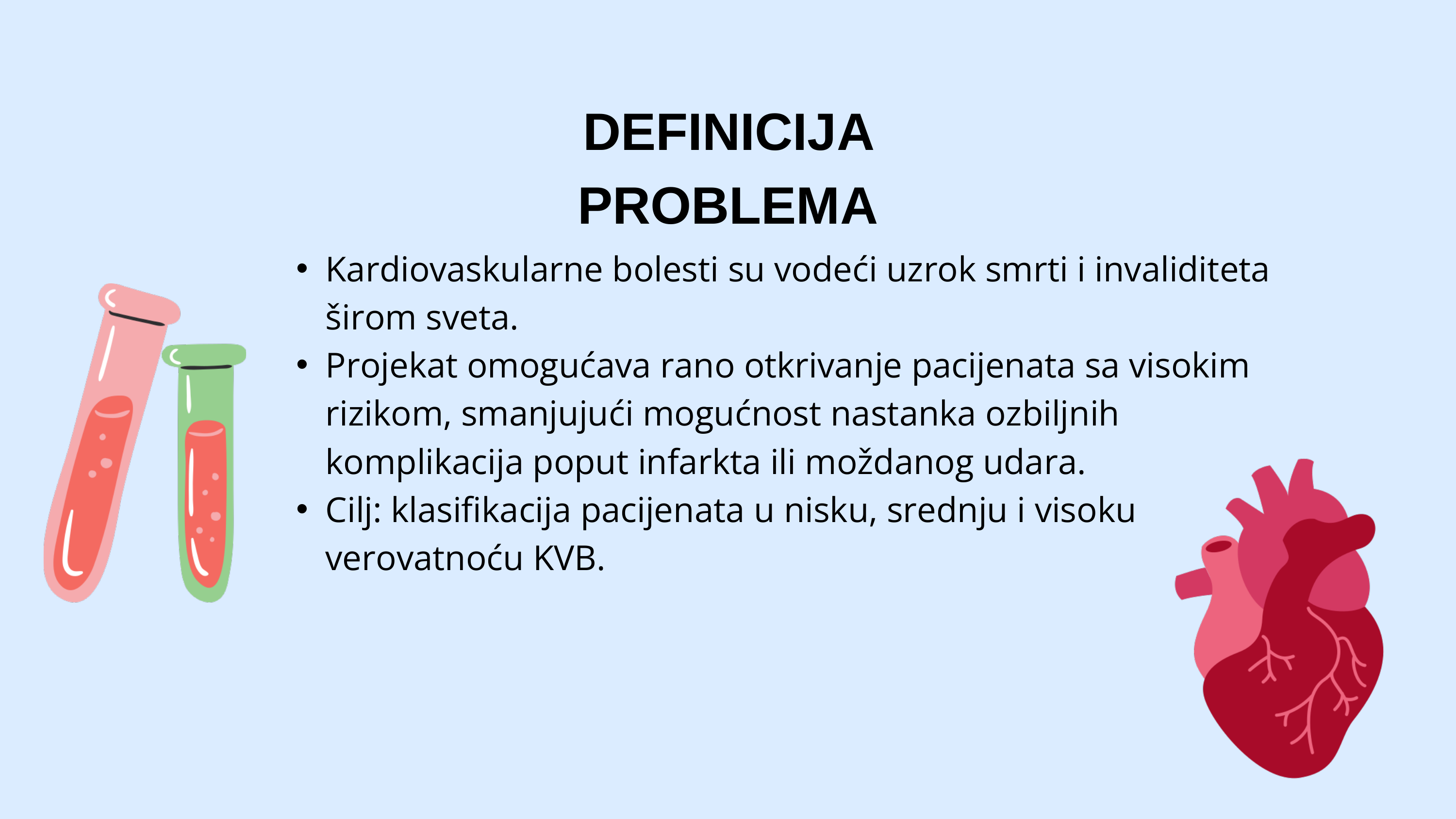

DEFINICIJA PROBLEMA
Kardiovaskularne bolesti su vodeći uzrok smrti i invaliditeta širom sveta.
Projekat omogućava rano otkrivanje pacijenata sa visokim rizikom, smanjujući mogućnost nastanka ozbiljnih komplikacija poput infarkta ili moždanog udara.
Cilj: klasifikacija pacijenata u nisku, srednju i visoku verovatnoću KVB.